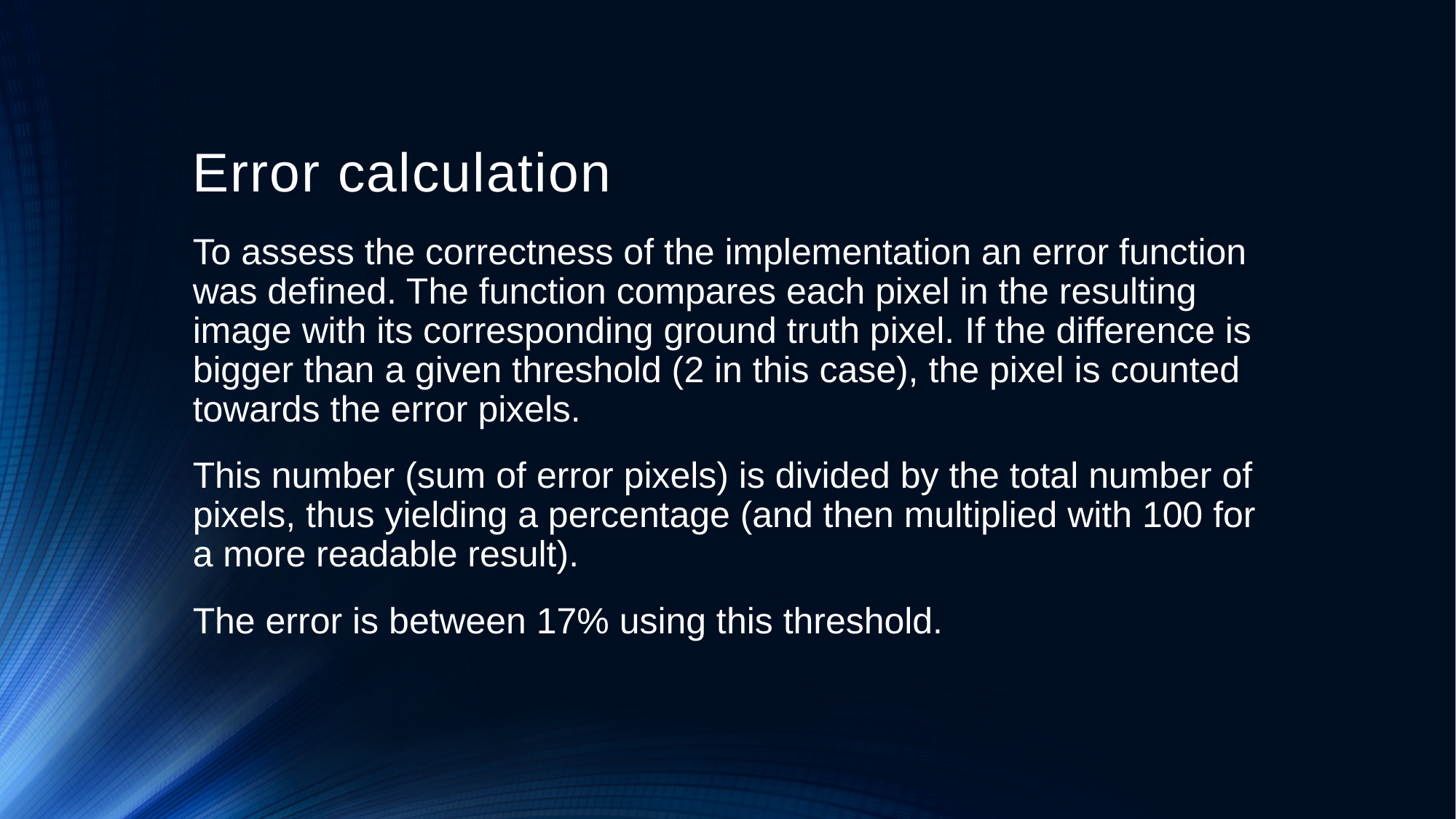

# Error calculation
To assess the correctness of the implementation an error function was defined. The function compares each pixel in the resulting image with its corresponding ground truth pixel. If the difference is bigger than a given threshold (2 in this case), the pixel is counted towards the error pixels.
This number (sum of error pixels) is divided by the total number of pixels, thus yielding a percentage (and then multiplied with 100 for a more readable result).
The error is between 17% using this threshold.